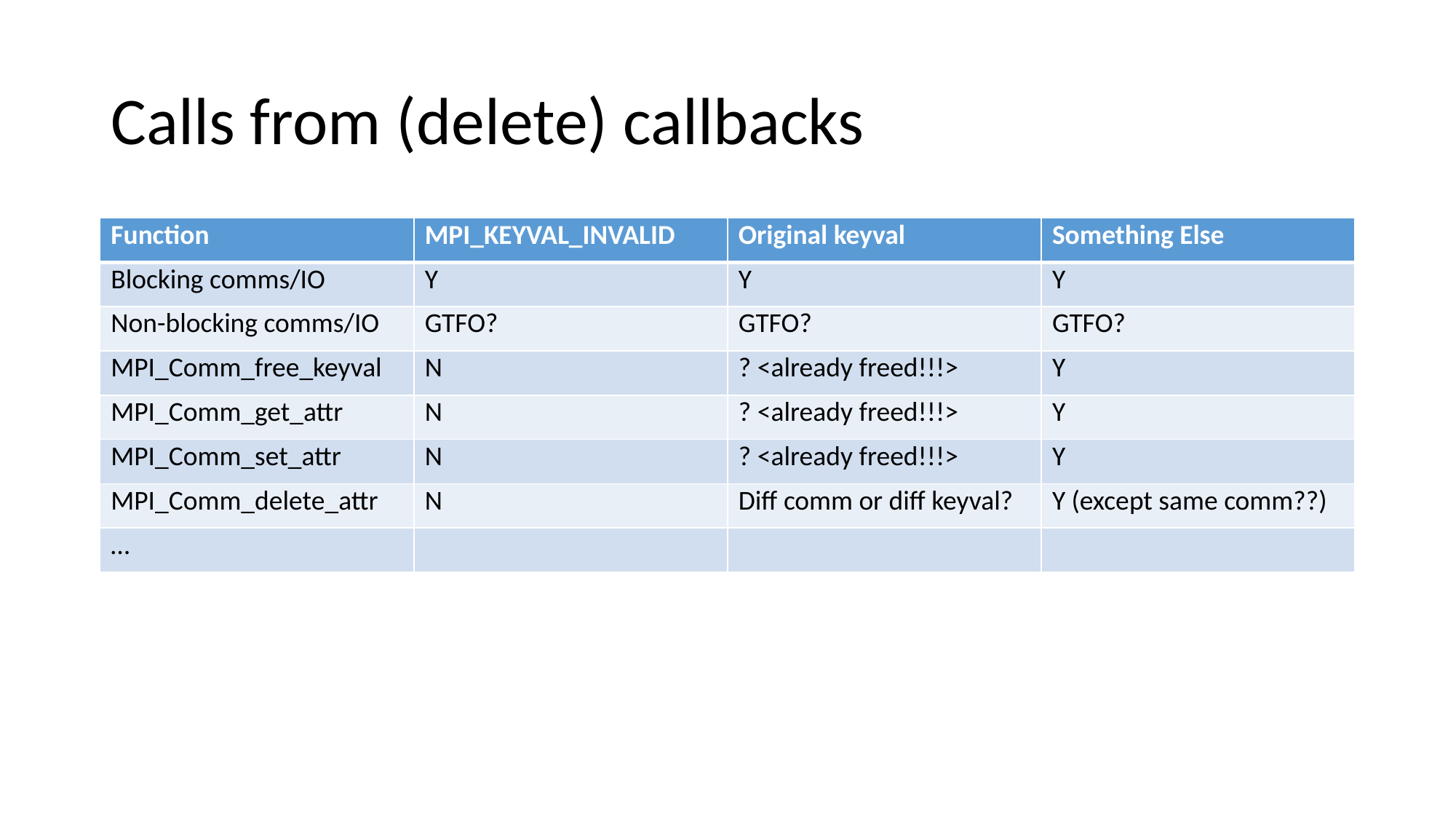

# Calls from (delete) callbacks
| Function | MPI\_KEYVAL\_INVALID | Original keyval | Something Else |
| --- | --- | --- | --- |
| Blocking comms/IO | Y | Y | Y |
| Non-blocking comms/IO | GTFO? | GTFO? | GTFO? |
| MPI\_Comm\_free\_keyval | N | ? <already freed!!!> | Y |
| MPI\_Comm\_get\_attr | N | ? <already freed!!!> | Y |
| MPI\_Comm\_set\_attr | N | ? <already freed!!!> | Y |
| MPI\_Comm\_delete\_attr | N | Diff comm or diff keyval? | Y (except same comm??) |
| … |  |  |  |